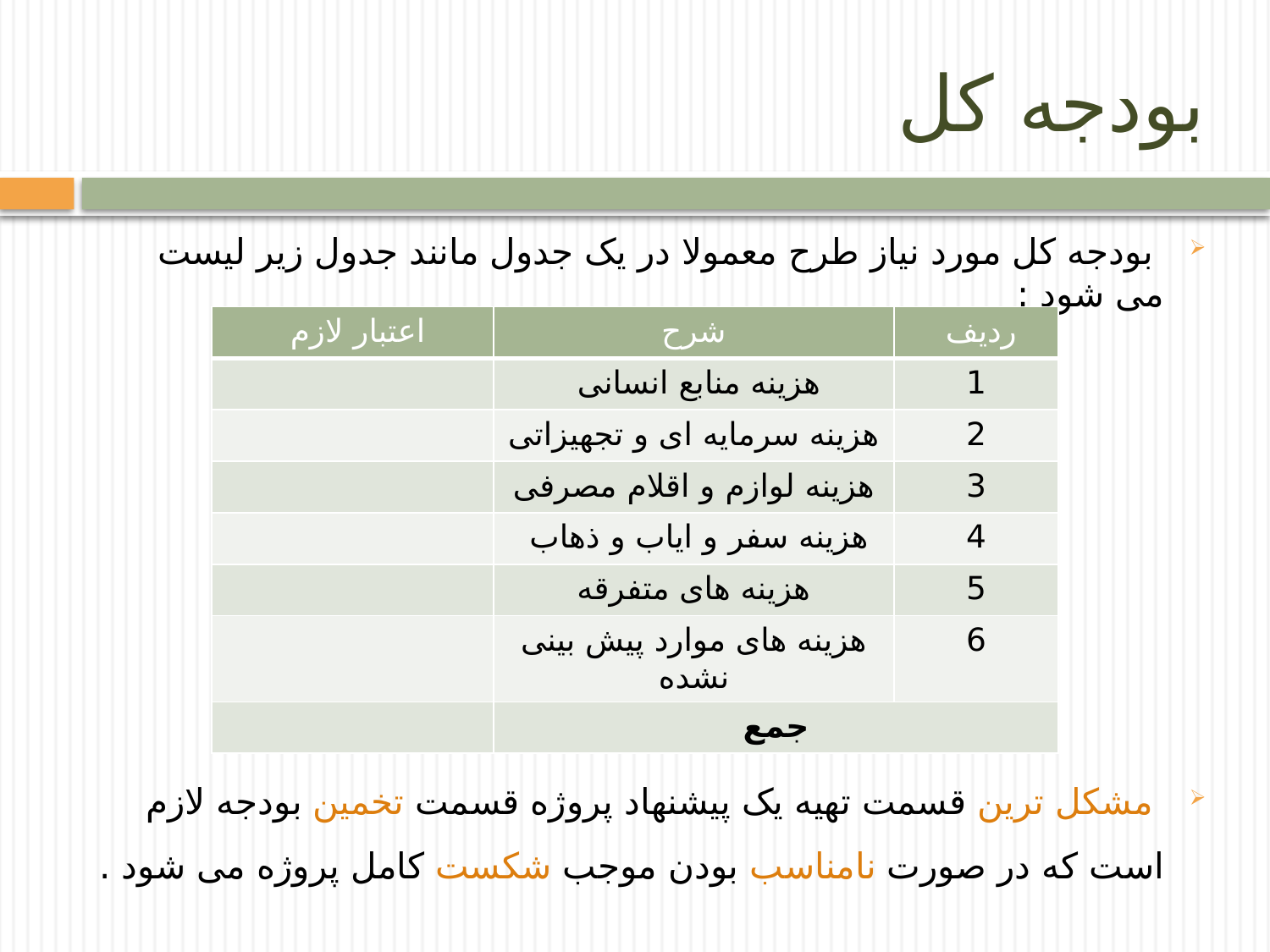

# بودجه کل
 بودجه کل مورد نیاز طرح معمولا در یک جدول مانند جدول زیر لیست می شود :

 مشکل ترین قسمت تهیه یک پیشنهاد پروژه قسمت تخمین بودجه لازم است که در صورت نامناسب بودن موجب شکست کامل پروژه می شود .
| اعتبار لازم | شرح | ردیف |
| --- | --- | --- |
|  | هزینه منابع انسانی | 1 |
|  | هزینه سرمایه ای و تجهیزاتی | 2 |
|  | هزینه لوازم و اقلام مصرفی | 3 |
|  | هزینه سفر و ایاب و ذهاب | 4 |
|  | هزینه های متفرقه | 5 |
|  | هزینه های موارد پیش بینی نشده | 6 |
|  | جمع |  |